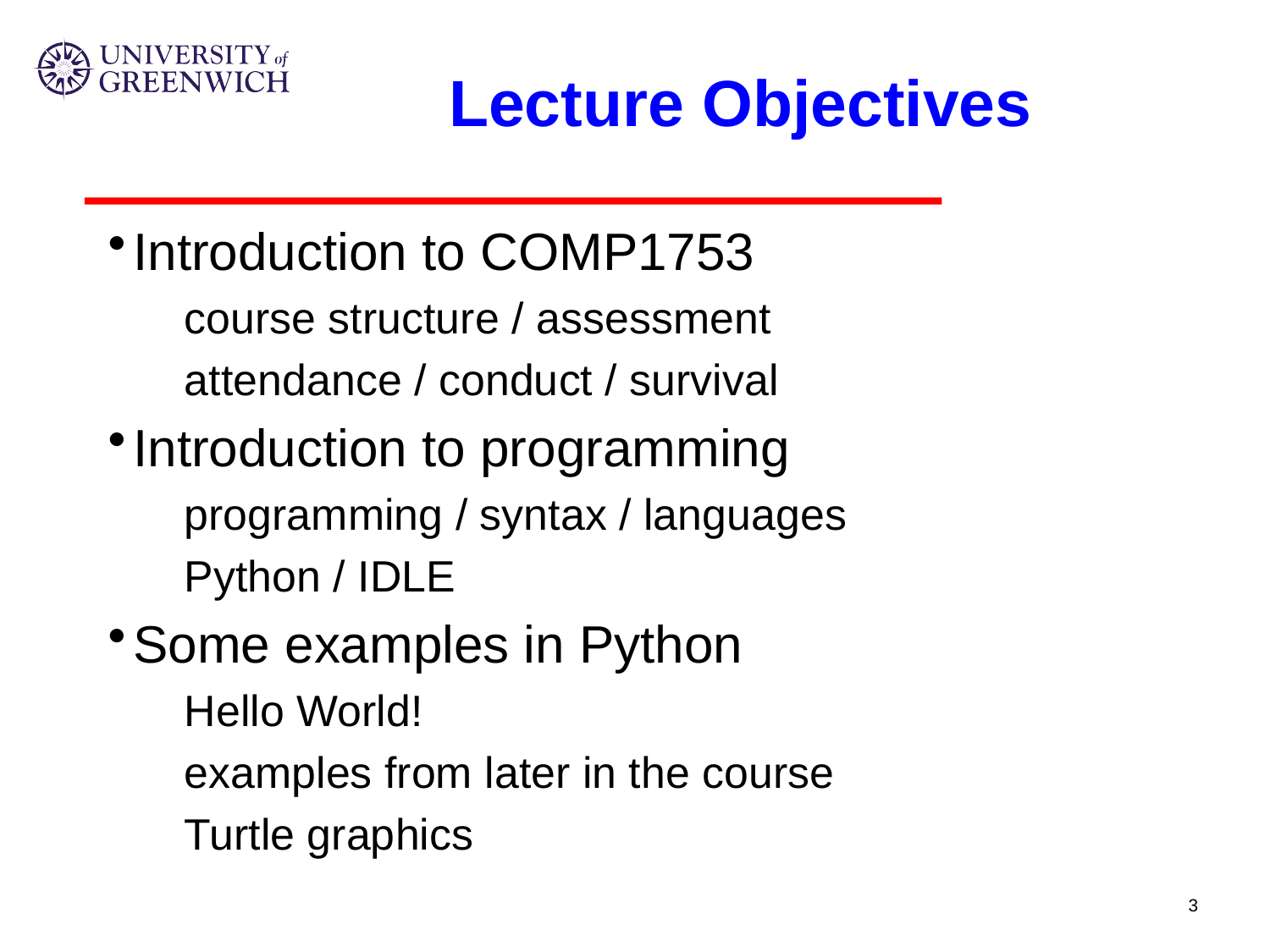

# Lecture Objectives
Introduction to COMP1753
course structure / assessment
attendance / conduct / survival
Introduction to programming
programming / syntax / languages
Python / IDLE
Some examples in Python
Hello World!
examples from later in the course
Turtle graphics

3